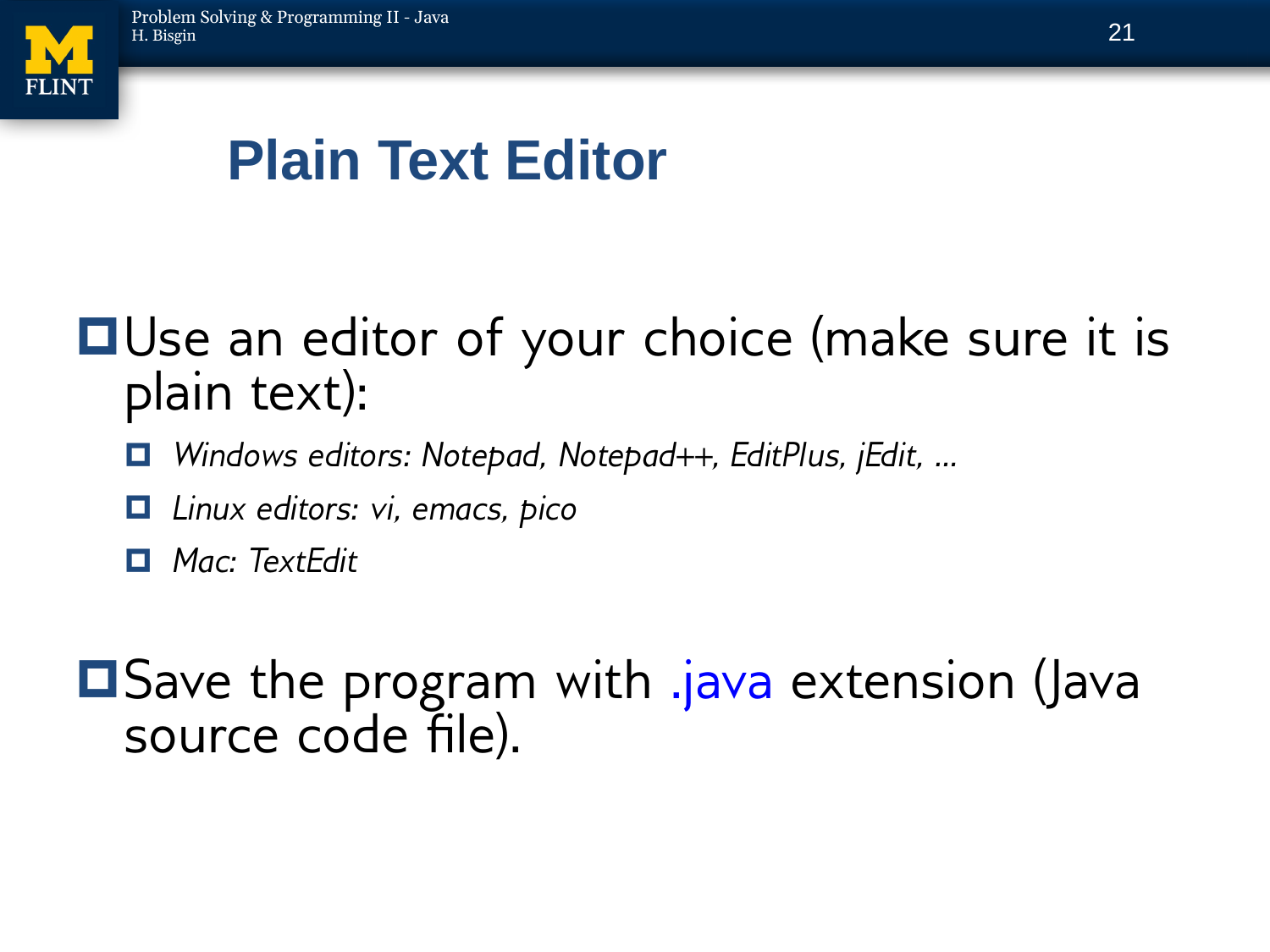

21
# Plain Text Editor

Use an editor of your choice (make sure it is plain text):
Windows editors: Notepad, Notepad++, EditPlus, jEdit, …
Linux editors: vi, emacs, pico
Mac: TextEdit

Save the program with .java extension (Java source code file).